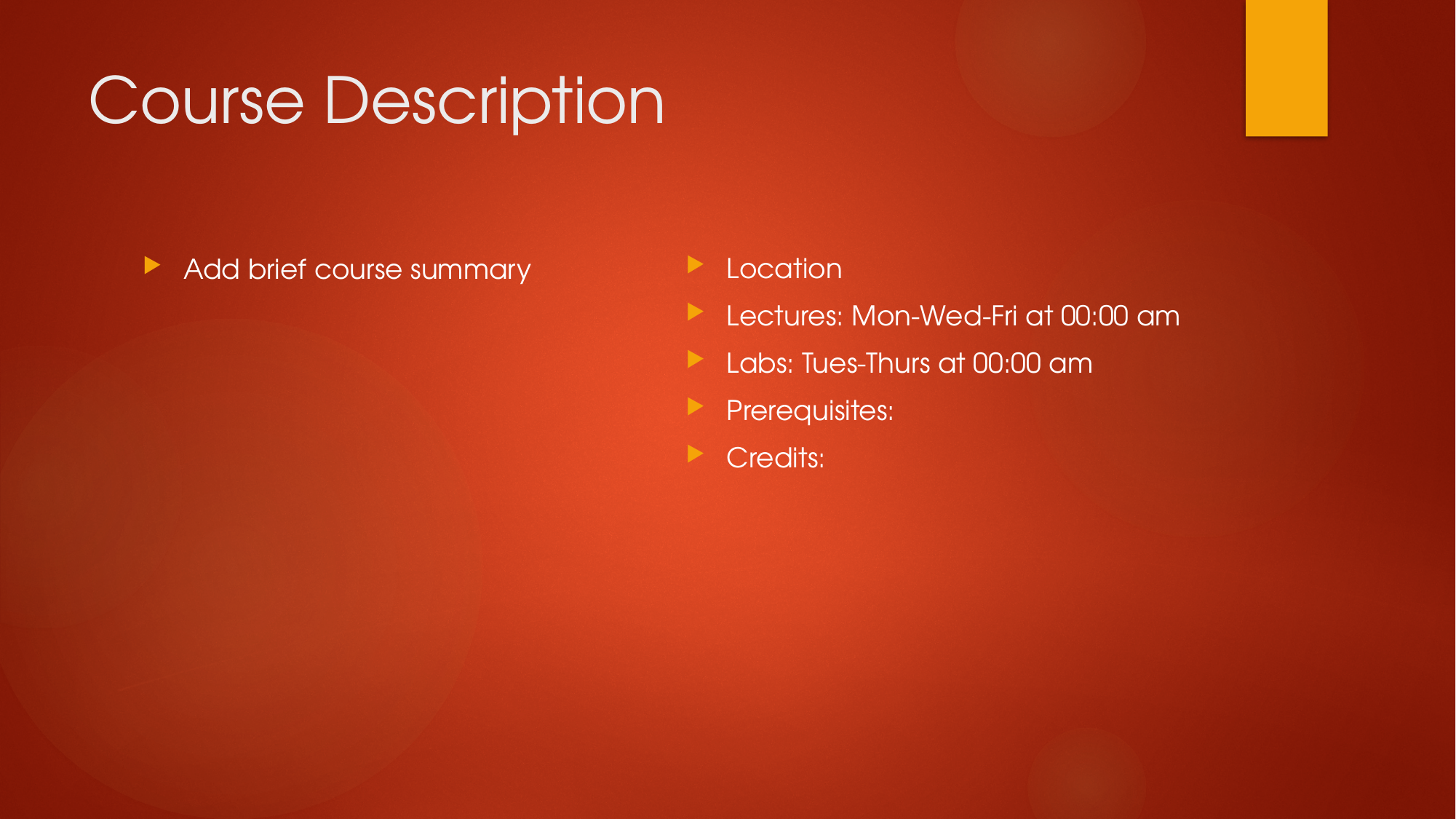

# Course Description
Location
Lectures: Mon-Wed-Fri at 00:00 am
Labs: Tues-Thurs at 00:00 am
Prerequisites:
Credits:
Add brief course summary